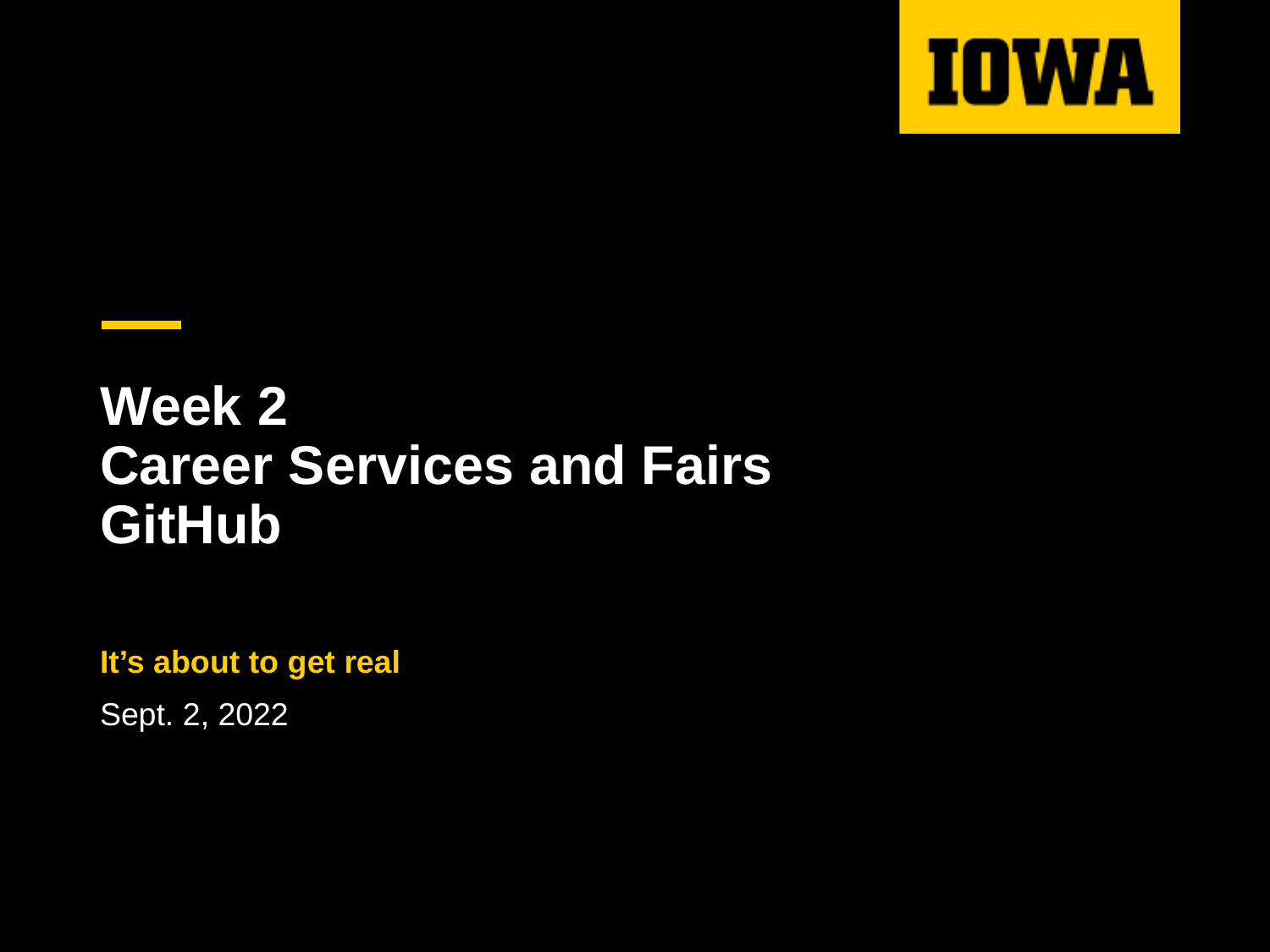

# Week 2 Career Services and Fairs GitHub
It’s about to get real
Sept. 2, 2022